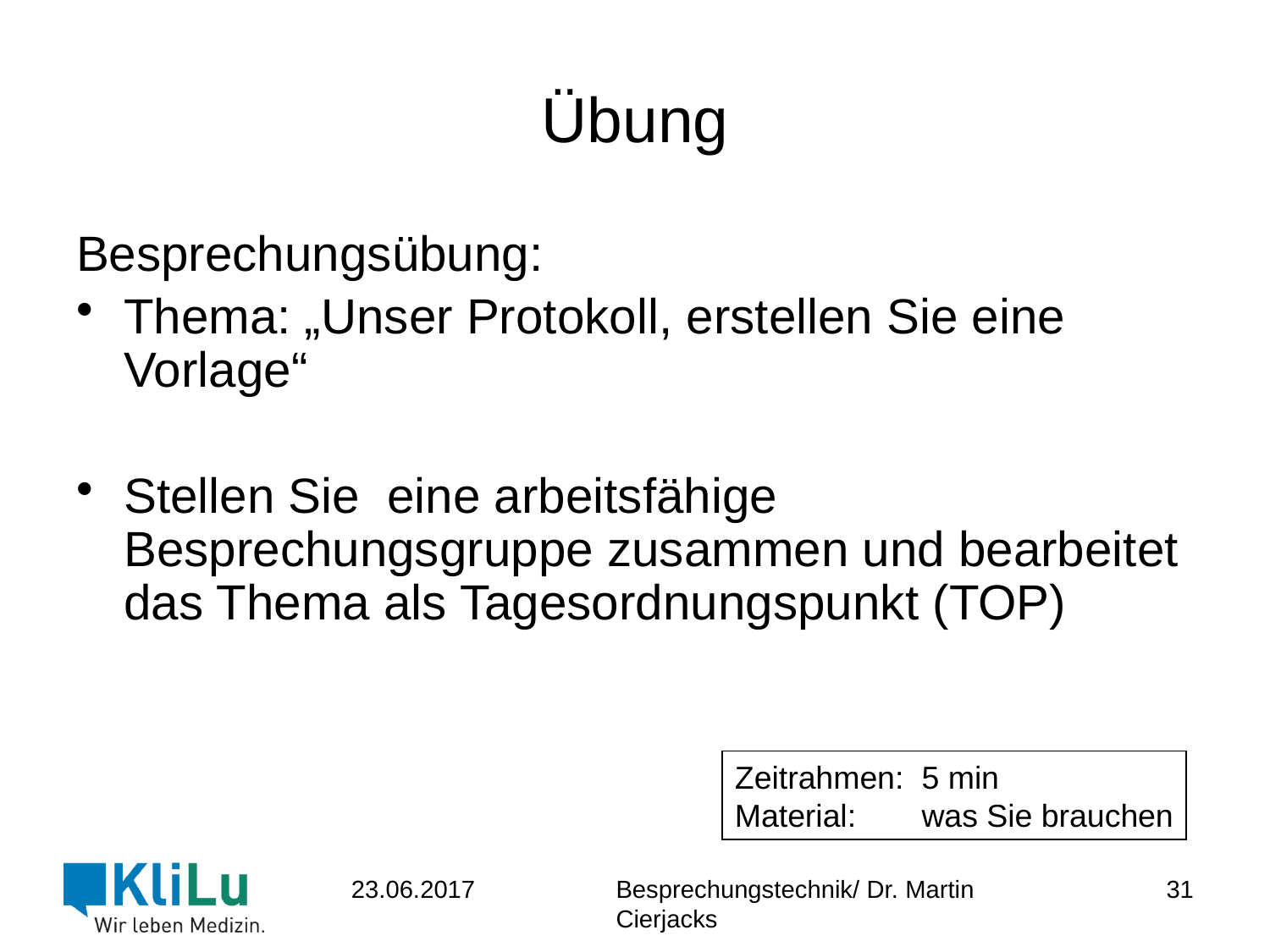

# Übung
Besprechungsübung:
Thema: „Unser Protokoll, erstellen Sie eine Vorlage“

Stellen Sie  eine arbeitsfähige Besprechungsgruppe zusammen und bearbeitet das Thema als Tagesordnungspunkt (TOP)
Zeitrahmen:	5 min
Material:	was Sie brauchen
31
23.06.2017
Besprechungstechnik/ Dr. Martin Cierjacks